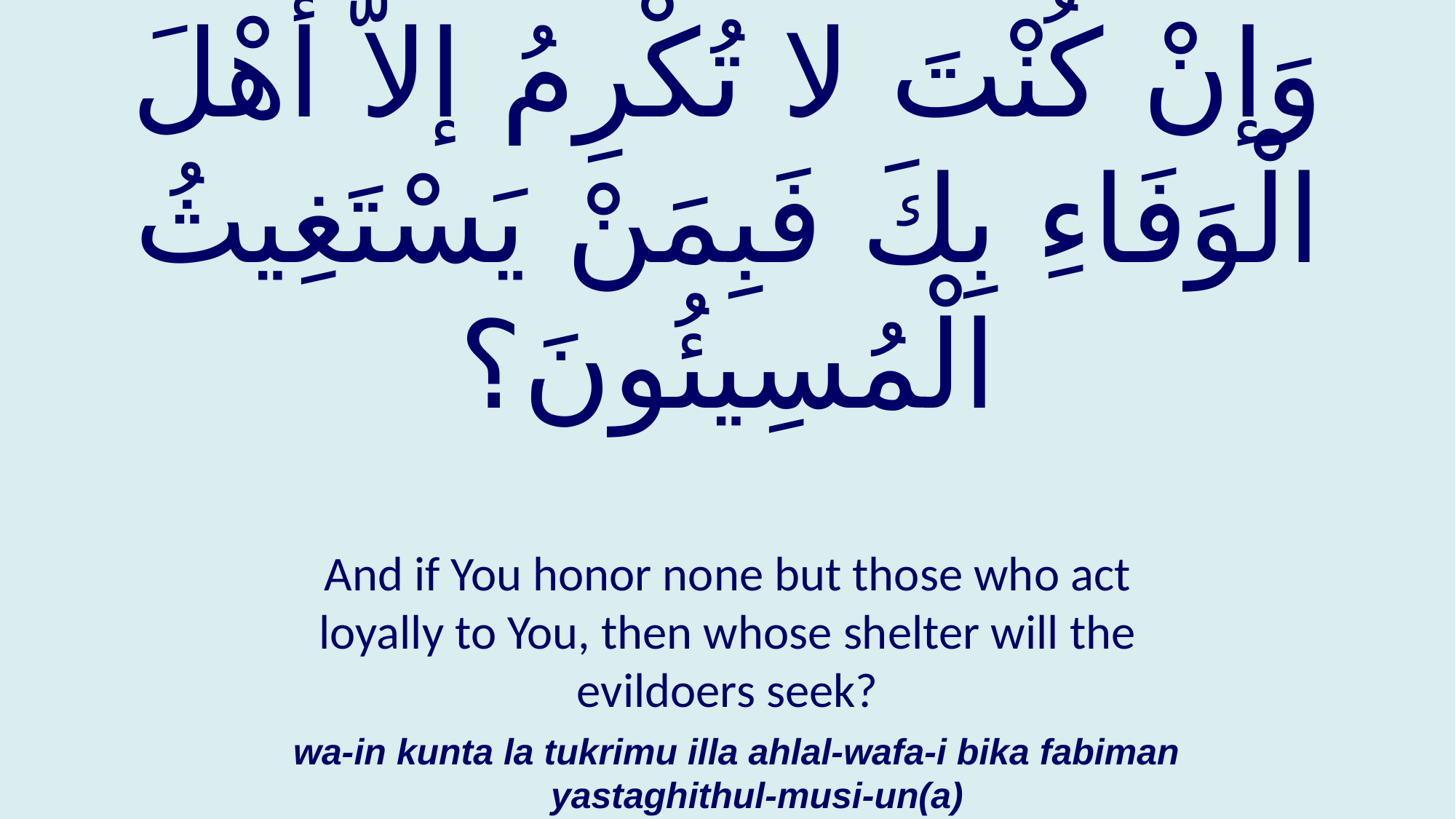

# وَإنْ كُنْتَ لا تُكْرِمُ إلاّ أَهْلَ الْوَفَاءِ بِكَ فَبِمَنْ يَسْتَغِيثُ الْمُسِيئُونَ؟
And if You honor none but those who act loyally to You, then whose shelter will the evildoers seek?
wa-in kunta la tukrimu illa ahlal-wafa-i bika fabiman yastaghithul-musi-un(a)